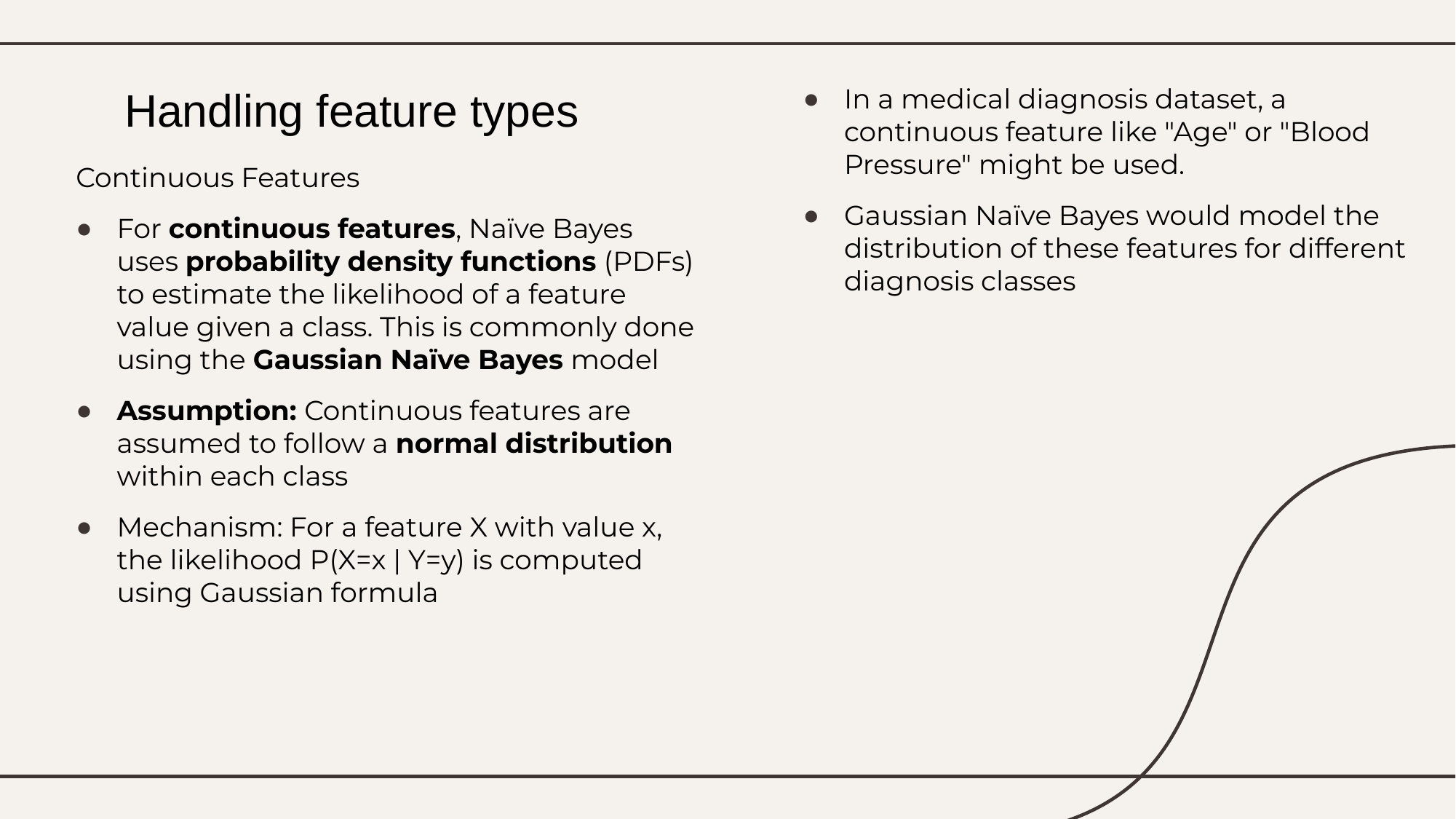

In a medical diagnosis dataset, a continuous feature like "Age" or "Blood Pressure" might be used.
Gaussian Naïve Bayes would model the distribution of these features for different diagnosis classes
# Handling feature types
Continuous Features
For continuous features, Naïve Bayes uses probability density functions (PDFs) to estimate the likelihood of a feature value given a class. This is commonly done using the Gaussian Naïve Bayes model
Assumption: Continuous features are assumed to follow a normal distribution within each class
Mechanism: For a feature X with value x, the likelihood P(X=x | Y=y) is computed using Gaussian formula